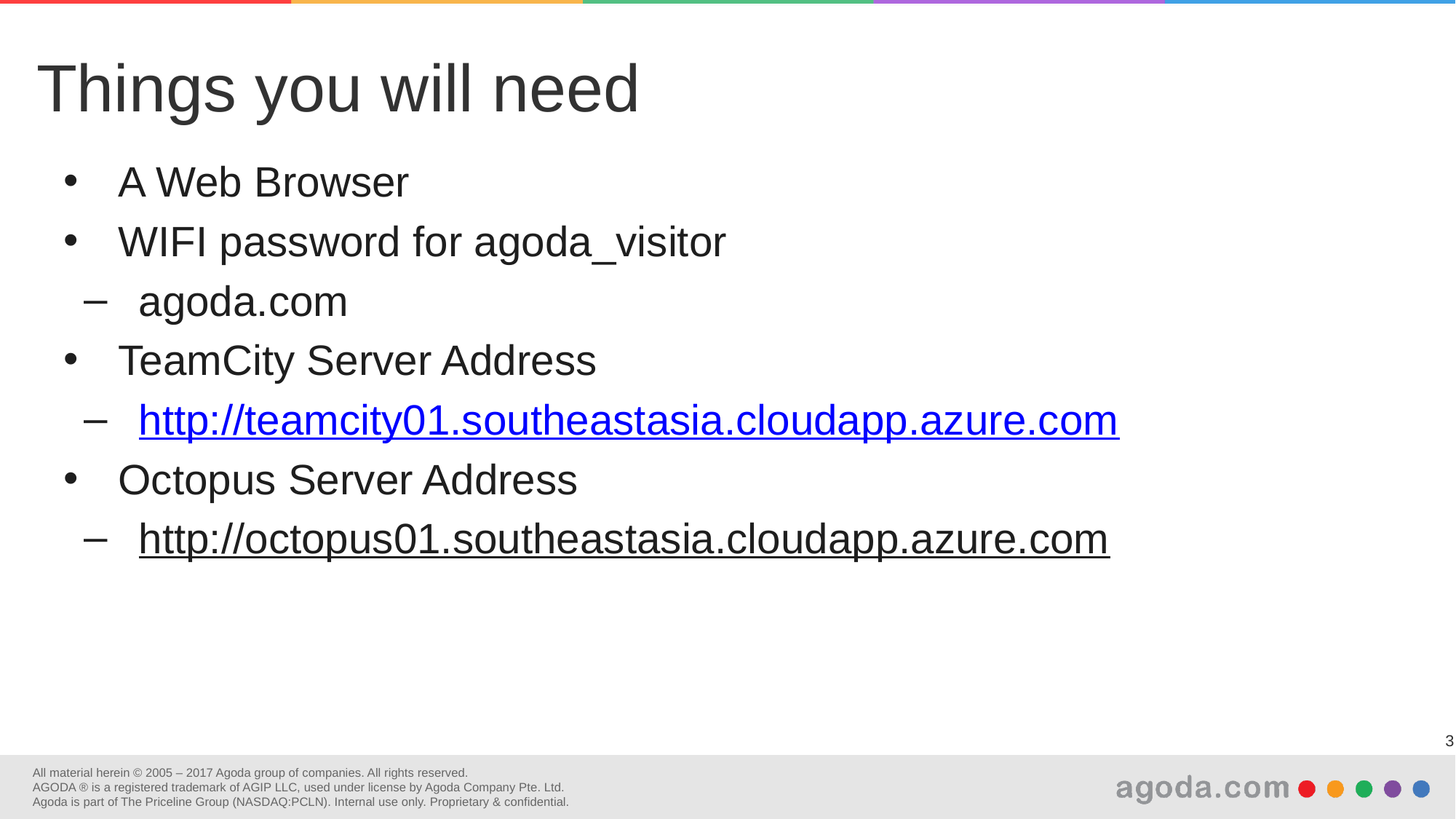

Things you will need
A Web Browser
WIFI password for agoda_visitor
agoda.com
TeamCity Server Address
http://teamcity01.southeastasia.cloudapp.azure.com
Octopus Server Address
http://octopus01.southeastasia.cloudapp.azure.com